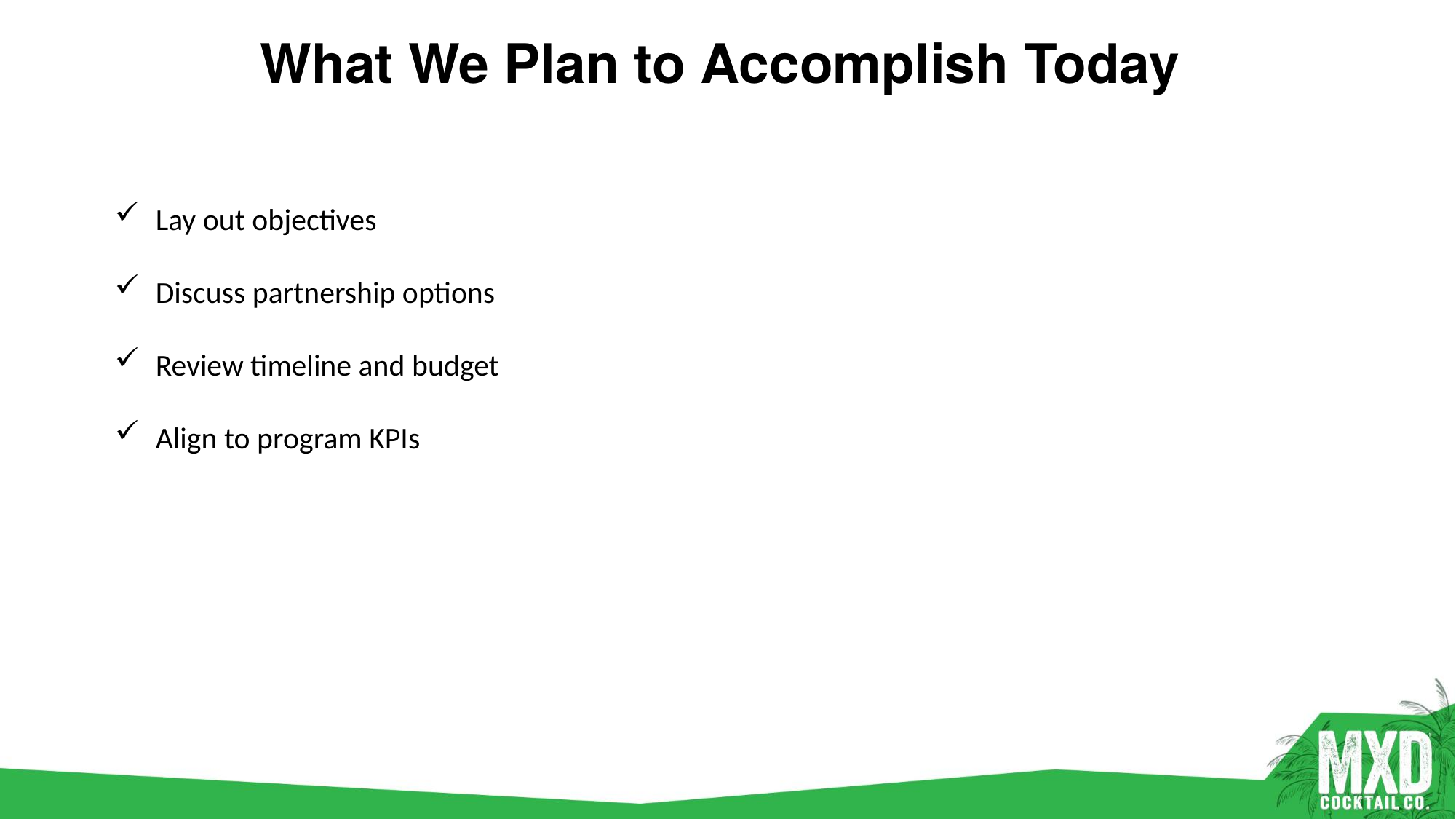

What We Plan to Accomplish Today
Lay out objectives

Discuss partnership options

Review timeline and budget

Align to program KPIs